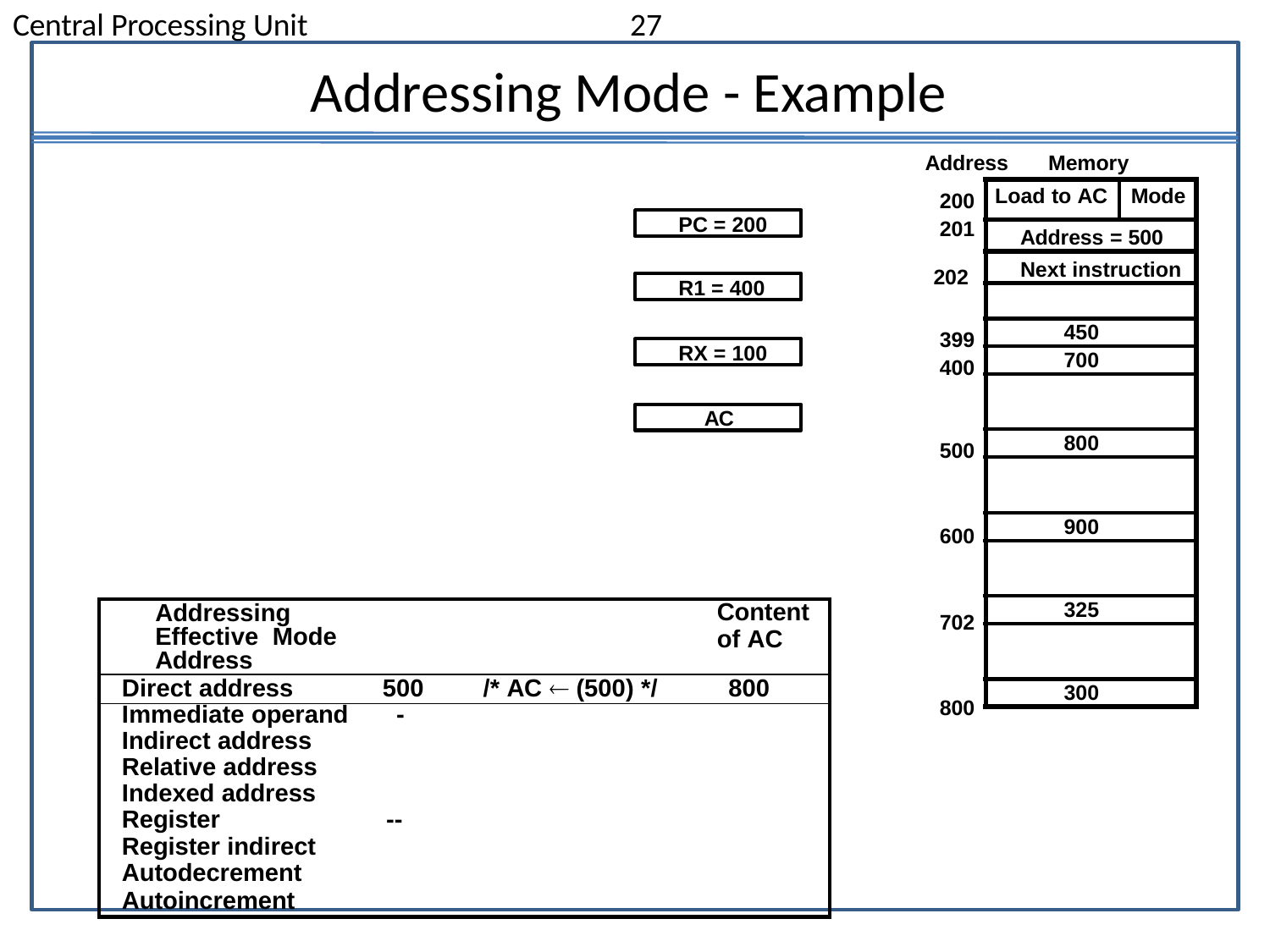

# Central Processing Unit
27
Addressing Mode - Example
Address

Memory
| Load to AC | Mode |
| --- | --- |
| Address = 500 |  |
| Next instruction |  |
|  |  |
| 450 |  |
| 700 |  |
|  |  |
| 800 |  |
|  |  |
| 900 |  |
|  |  |
| 325 |  |
|  |  |
| 300 |  |
200
201
PC = 200
202
R1 = 400
399
400
RX = 100
AC
500

600

702

800
| Addressing Effective Mode Address |  | Content of AC |
| --- | --- | --- |
| Direct address 500 | /\* AC ← (500) \*/ | 800 |
| Immediate operand - |  |  |
| Indirect address |  |  |
| Relative address |  |  |
| Indexed address |  |  |
| Register -- |  |  |
| Register indirect |  |  |
| Autodecrement |  |  |
| Autoincrement |  |  |